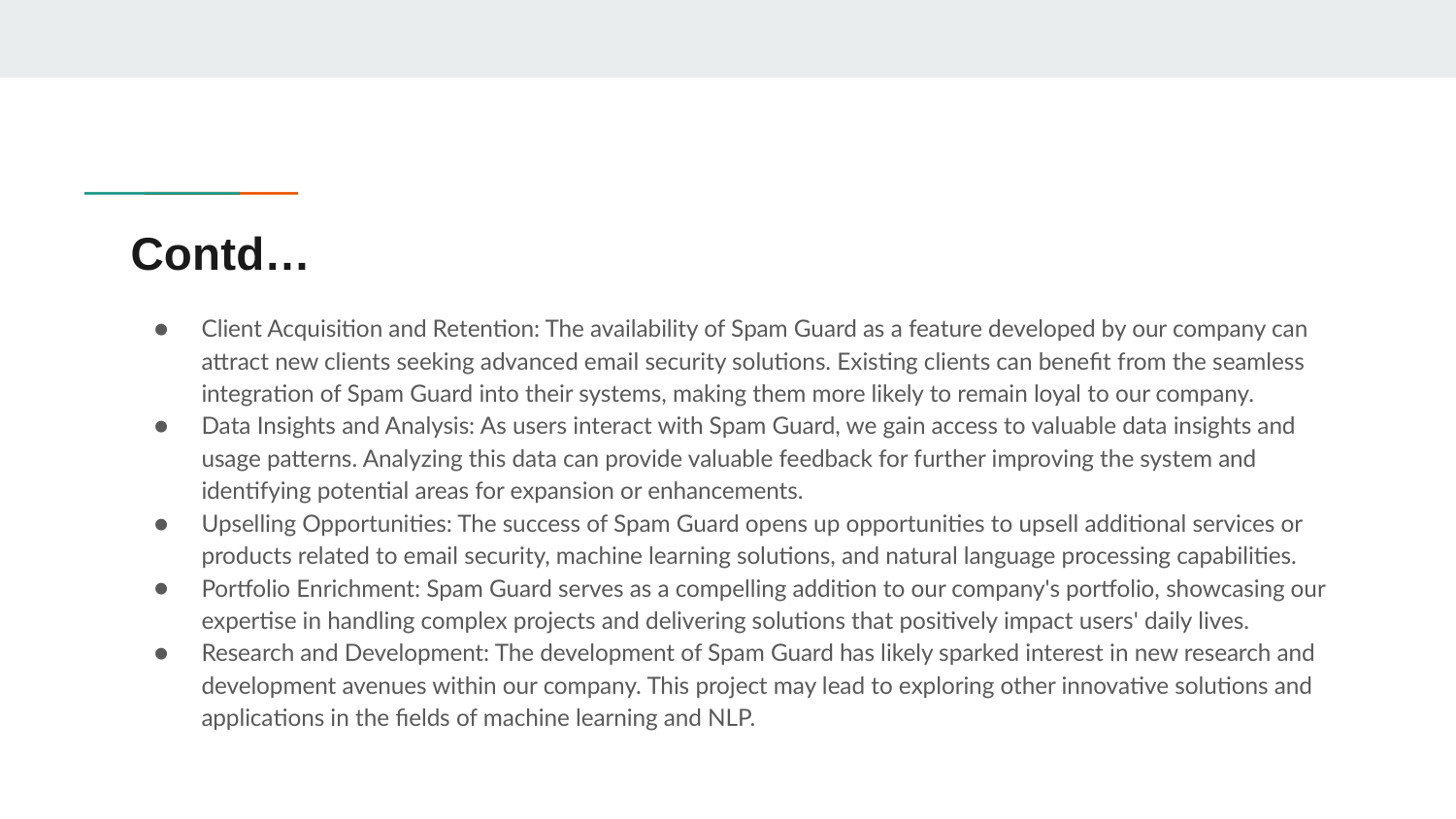

# Contd…
Client Acquisition and Retention: The availability of Spam Guard as a feature developed by our company can attract new clients seeking advanced email security solutions. Existing clients can benefit from the seamless integration of Spam Guard into their systems, making them more likely to remain loyal to our company.
Data Insights and Analysis: As users interact with Spam Guard, we gain access to valuable data insights and usage patterns. Analyzing this data can provide valuable feedback for further improving the system and identifying potential areas for expansion or enhancements.
Upselling Opportunities: The success of Spam Guard opens up opportunities to upsell additional services or products related to email security, machine learning solutions, and natural language processing capabilities.
Portfolio Enrichment: Spam Guard serves as a compelling addition to our company's portfolio, showcasing our expertise in handling complex projects and delivering solutions that positively impact users' daily lives.
Research and Development: The development of Spam Guard has likely sparked interest in new research and development avenues within our company. This project may lead to exploring other innovative solutions and applications in the fields of machine learning and NLP.